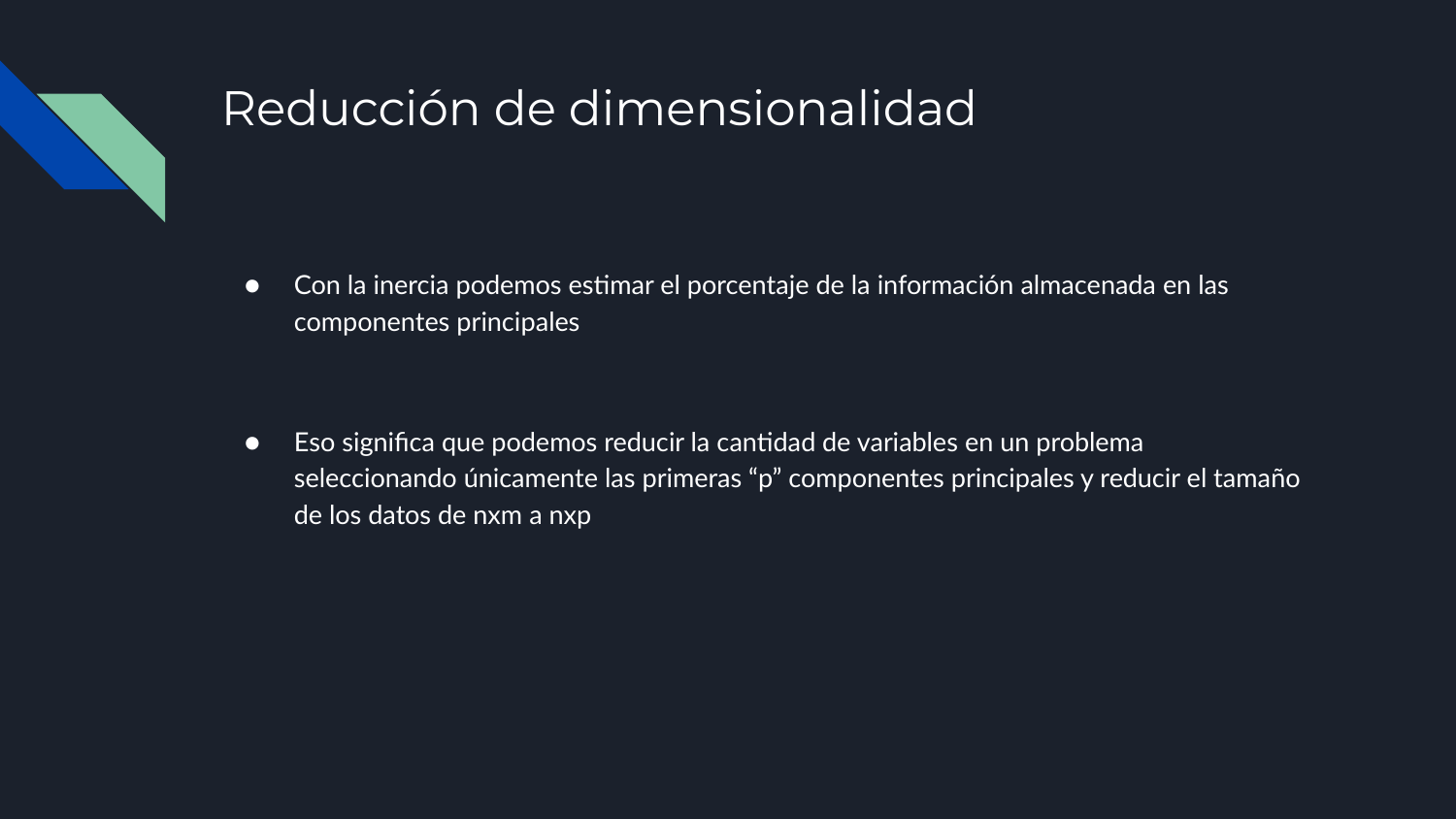

# Reducción de dimensionalidad
Con la inercia podemos estimar el porcentaje de la información almacenada en las componentes principales

Eso significa que podemos reducir la cantidad de variables en un problema seleccionando únicamente las primeras “p” componentes principales y reducir el tamaño de los datos de nxm a nxp